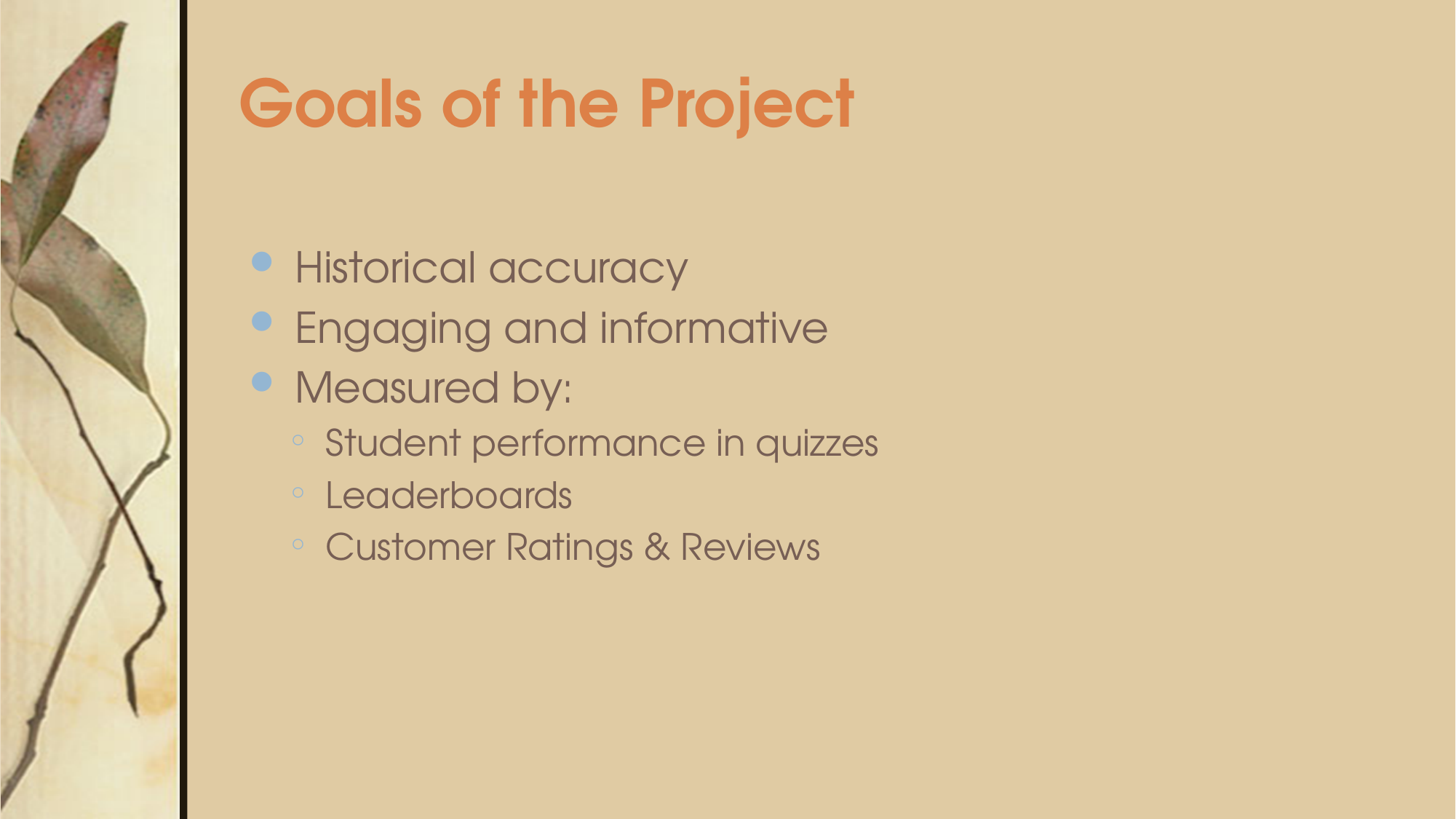

# Goals of the Project
 Historical accuracy
 Engaging and informative
 Measured by:
 Student performance in quizzes
 Leaderboards
 Customer Ratings & Reviews